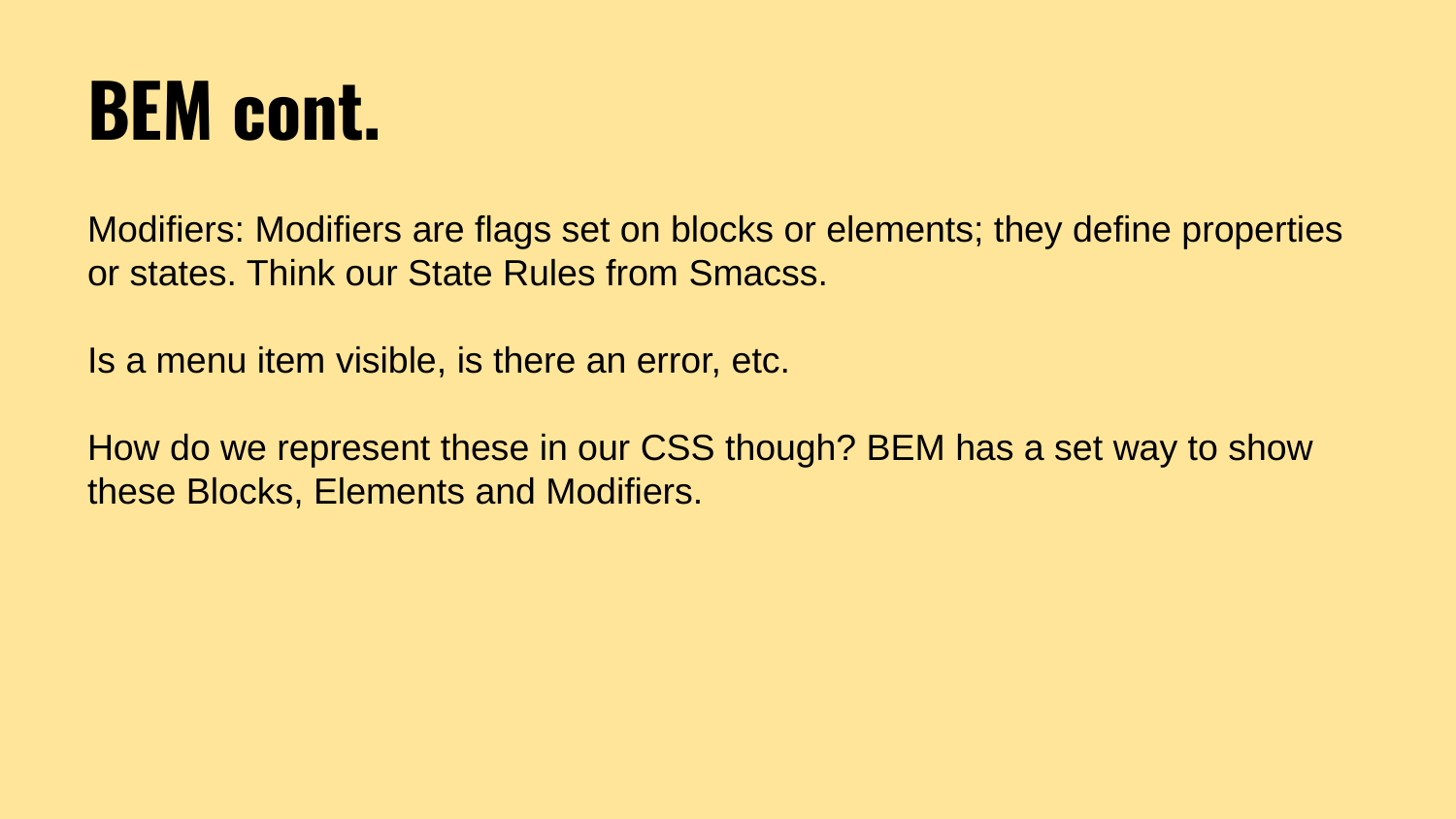

# BEM cont.
Modifiers: Modifiers are flags set on blocks or elements; they define properties or states. Think our State Rules from Smacss.

Is a menu item visible, is there an error, etc.

How do we represent these in our CSS though? BEM has a set way to show these Blocks, Elements and Modifiers.